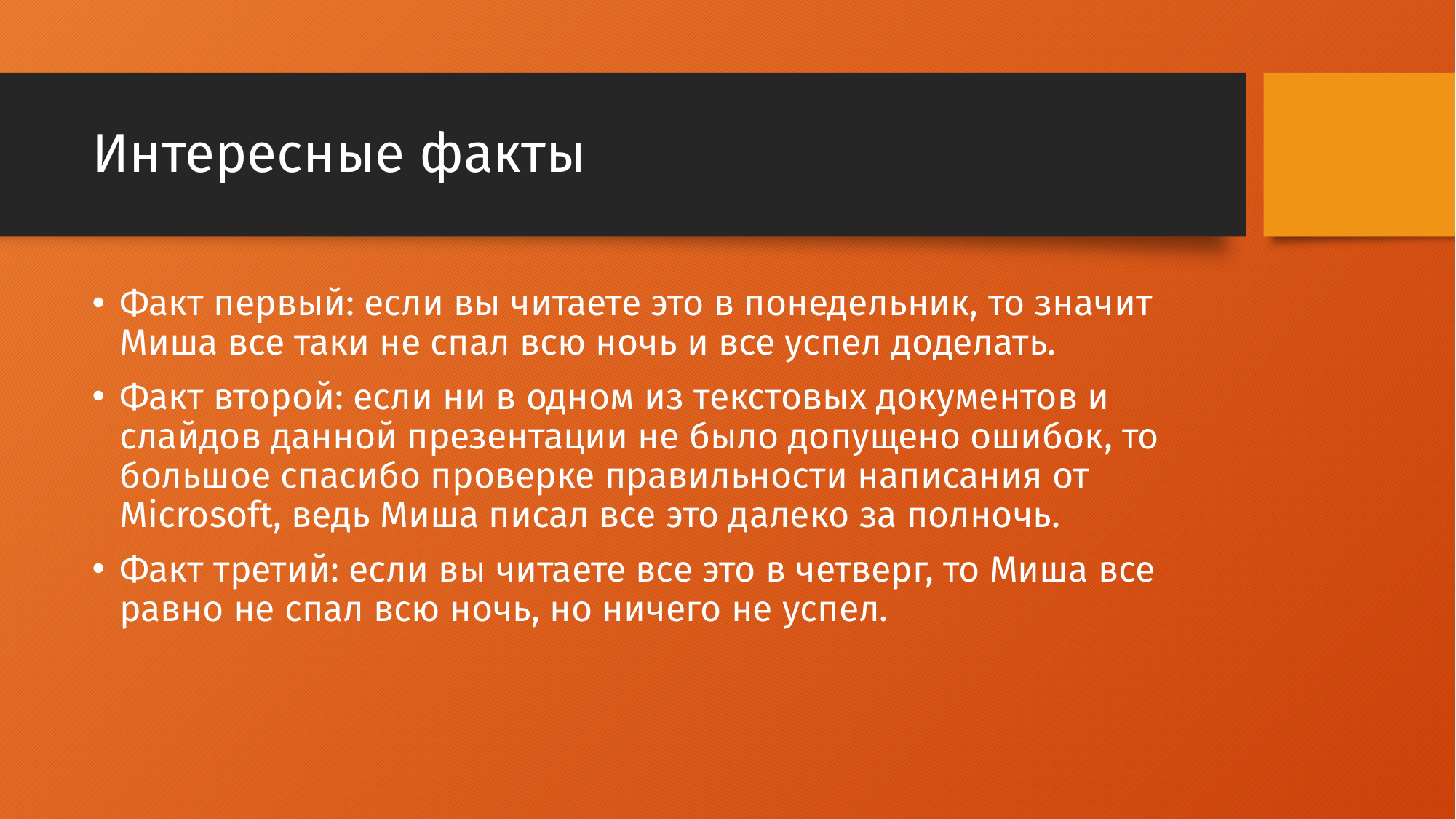

# Интересные факты
Факт первый: если вы читаете это в понедельник, то значит Миша все таки не спал всю ночь и все успел доделать.
Факт второй: если ни в одном из текстовых документов и слайдов данной презентации не было допущено ошибок, то большое спасибо проверке правильности написания от Microsoft, ведь Миша писал все это далеко за полночь.
Факт третий: если вы читаете все это в четверг, то Миша все равно не спал всю ночь, но ничего не успел.